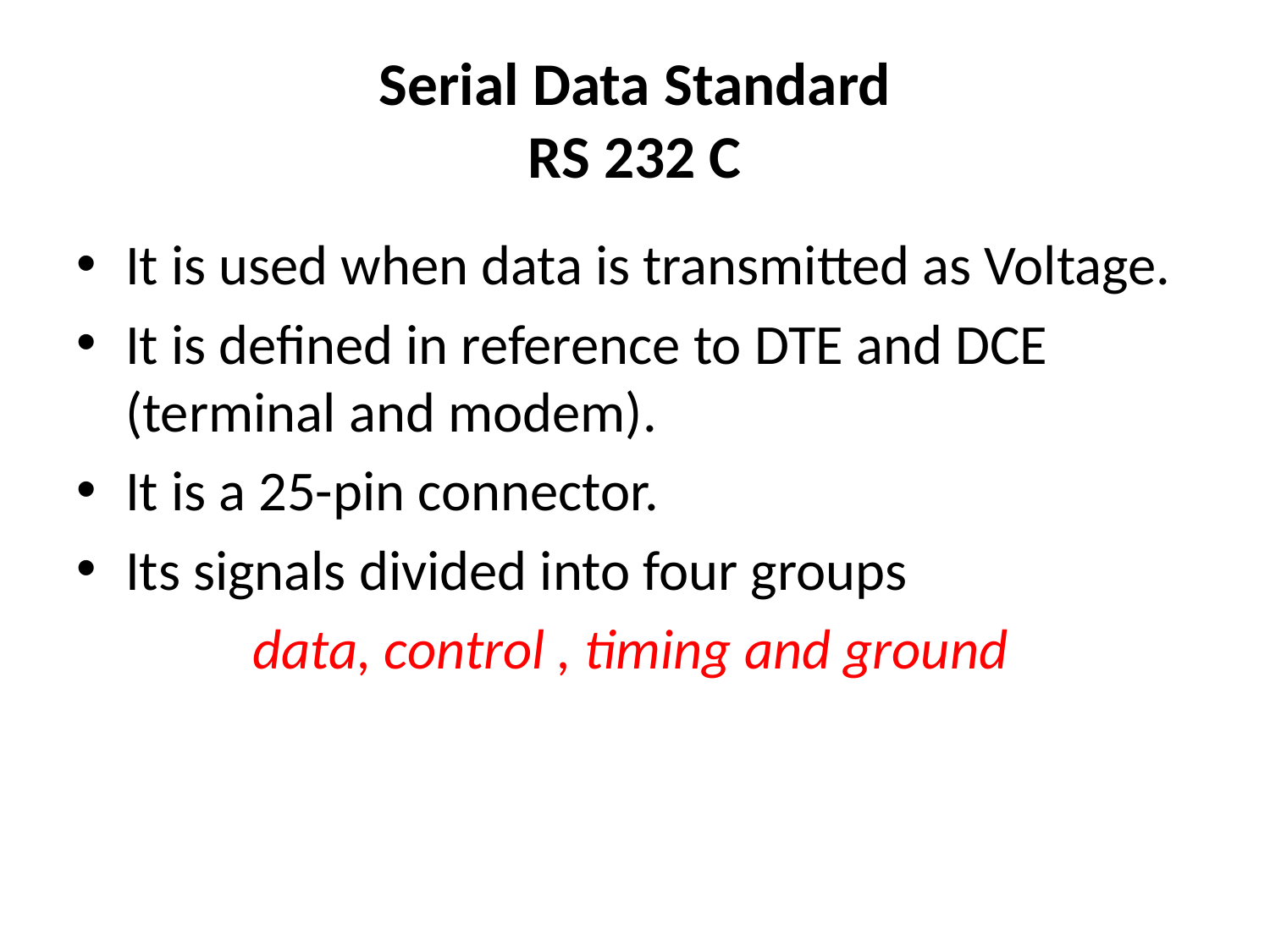

# Serial Data Standard RS 232 C
It is used when data is transmitted as Voltage.
It is defined in reference to DTE and DCE (terminal and modem).
It is a 25-pin connector.
Its signals divided into four groups
		data, control , timing and ground